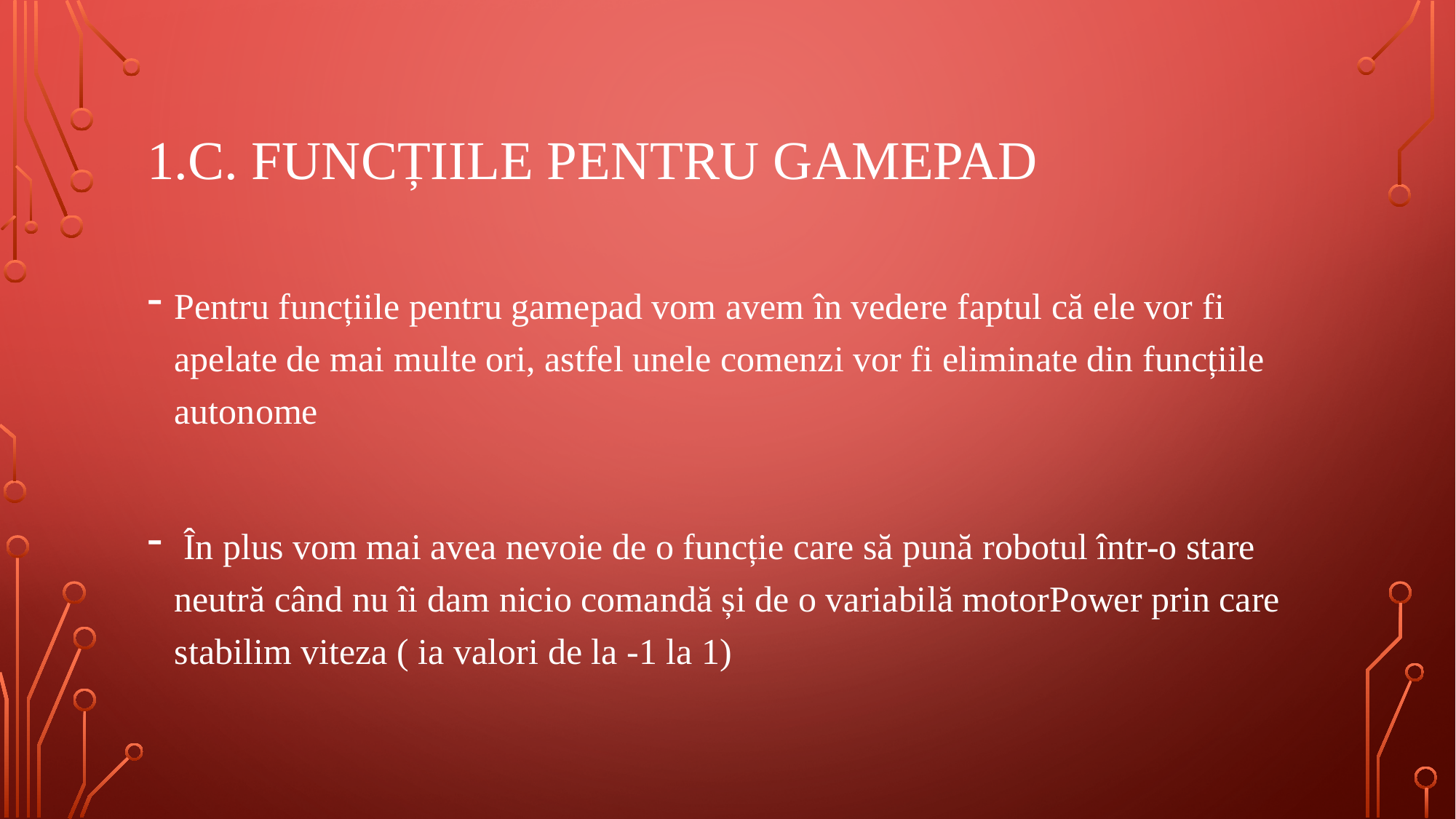

# 1.c. Funcțiile pentru gamepad
Pentru funcțiile pentru gamepad vom avem în vedere faptul că ele vor fi apelate de mai multe ori, astfel unele comenzi vor fi eliminate din funcțiile autonome

 În plus vom mai avea nevoie de o funcție care să pună robotul într-o stare neutră când nu îi dam nicio comandă și de o variabilă motorPower prin care stabilim viteza ( ia valori de la -1 la 1)